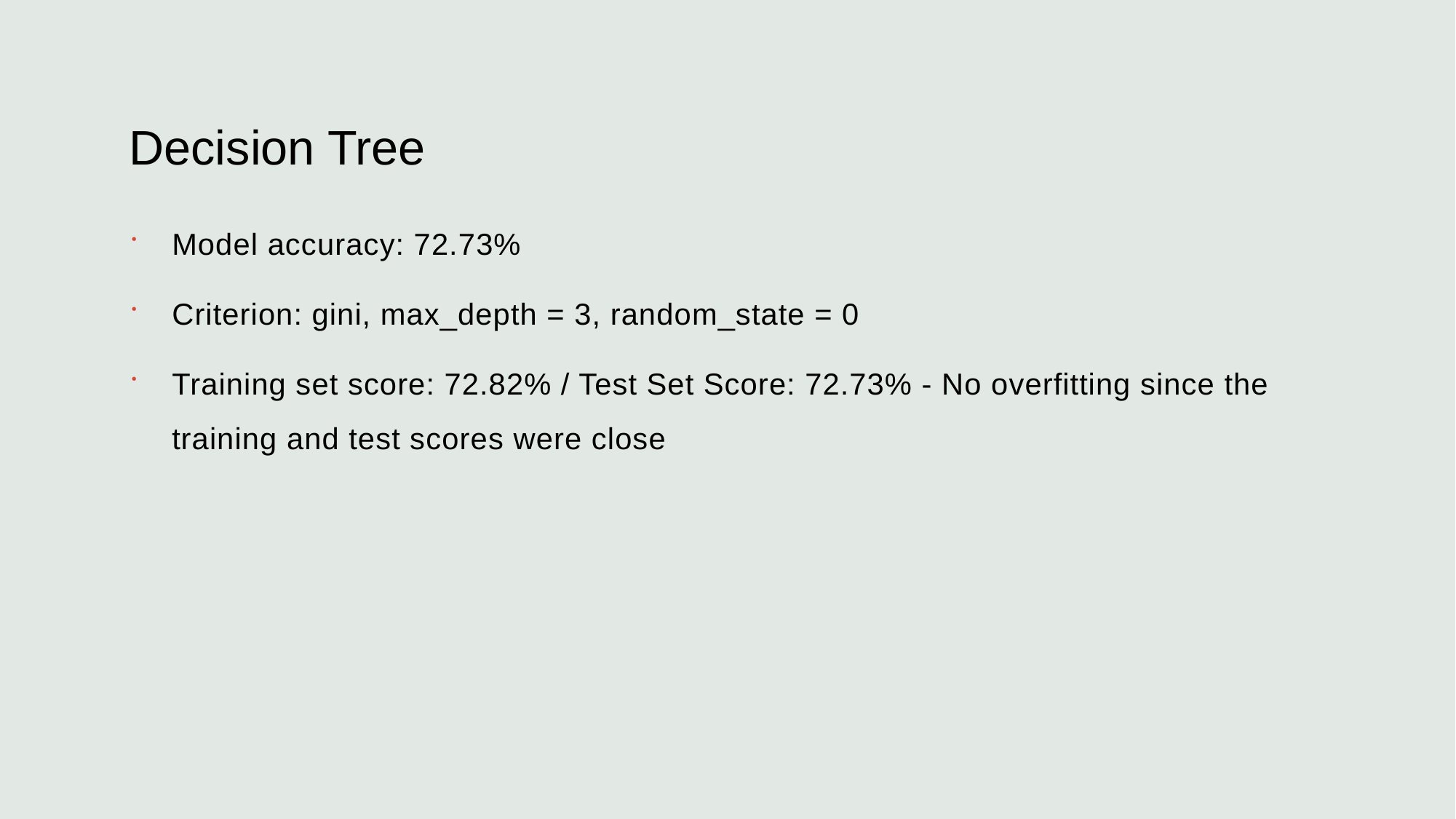

# Decision Tree
Model accuracy: 72.73%
Criterion: gini, max_depth = 3, random_state = 0
Training set score: 72.82% / Test Set Score: 72.73% - No overfitting since the training and test scores were close